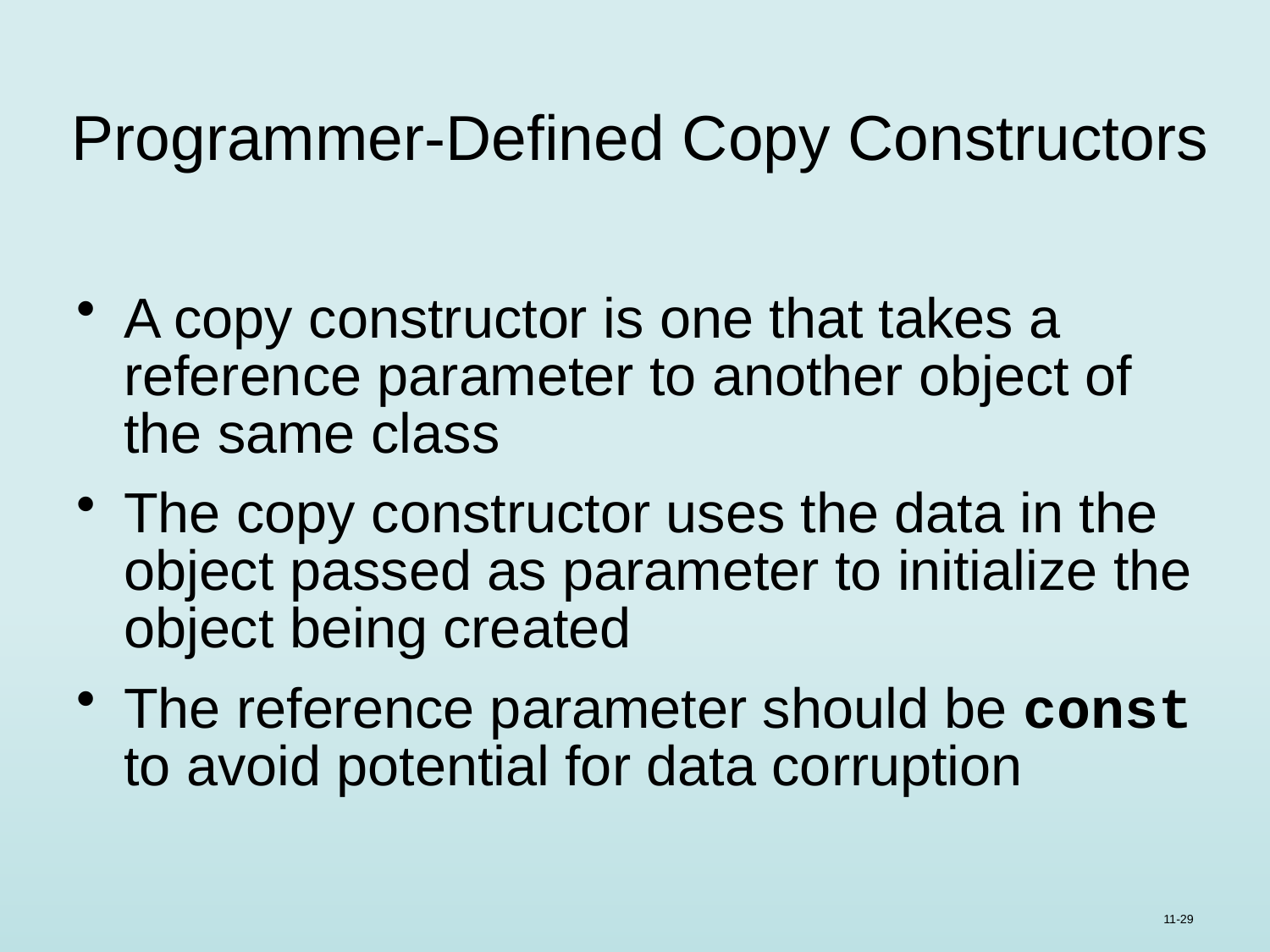

# Programmer-Defined Copy Constructors
A copy constructor is one that takes a reference parameter to another object of the same class
The copy constructor uses the data in the object passed as parameter to initialize the object being created
The reference parameter should be const to avoid potential for data corruption
11-29